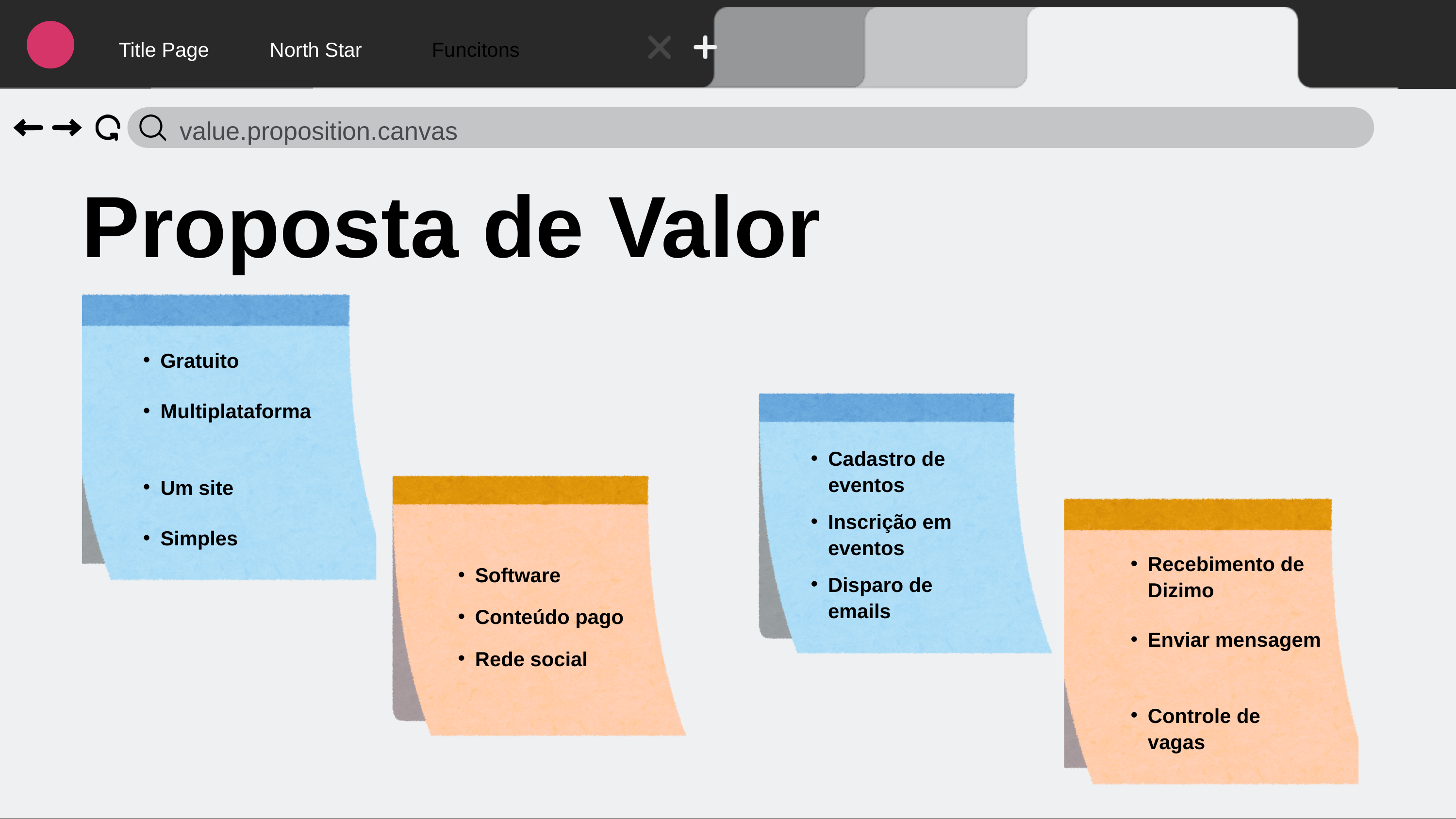

Title Page
North Star
Funcitons

value.proposition.canvas

Proposta de Valor

Gratuito
Multiplataforma
Um site
Simples

Cadastro de eventos
Inscrição em eventos
Disparo de emails

Software
Conteúdo pago
Rede social

Recebimento de Dizimo
Enviar mensagem
Controle de vagas